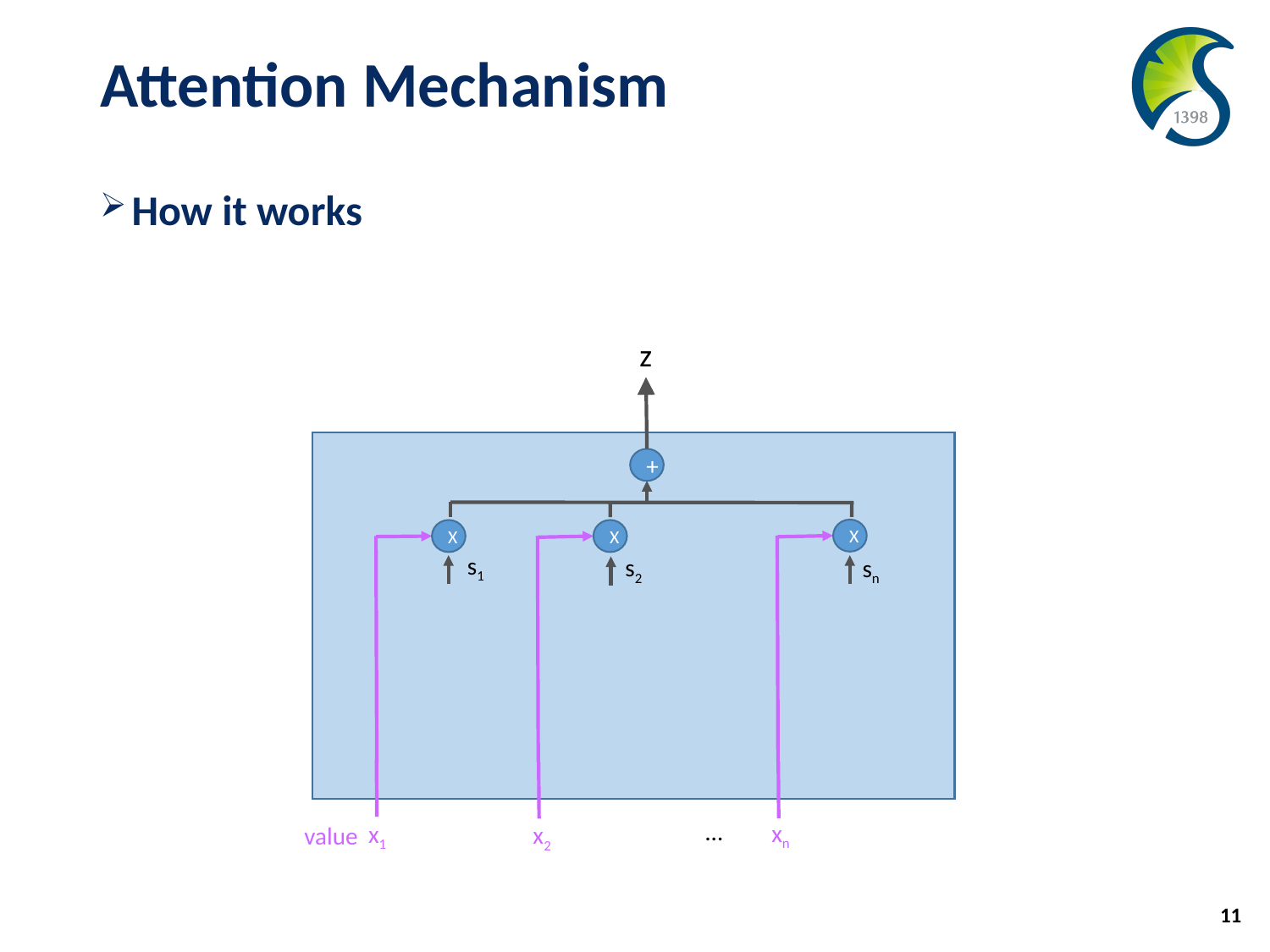

# Attention Mechanism
How it works
z

+
X
X
X
s1
s2
sn
…
xn
x1
x2
value
11